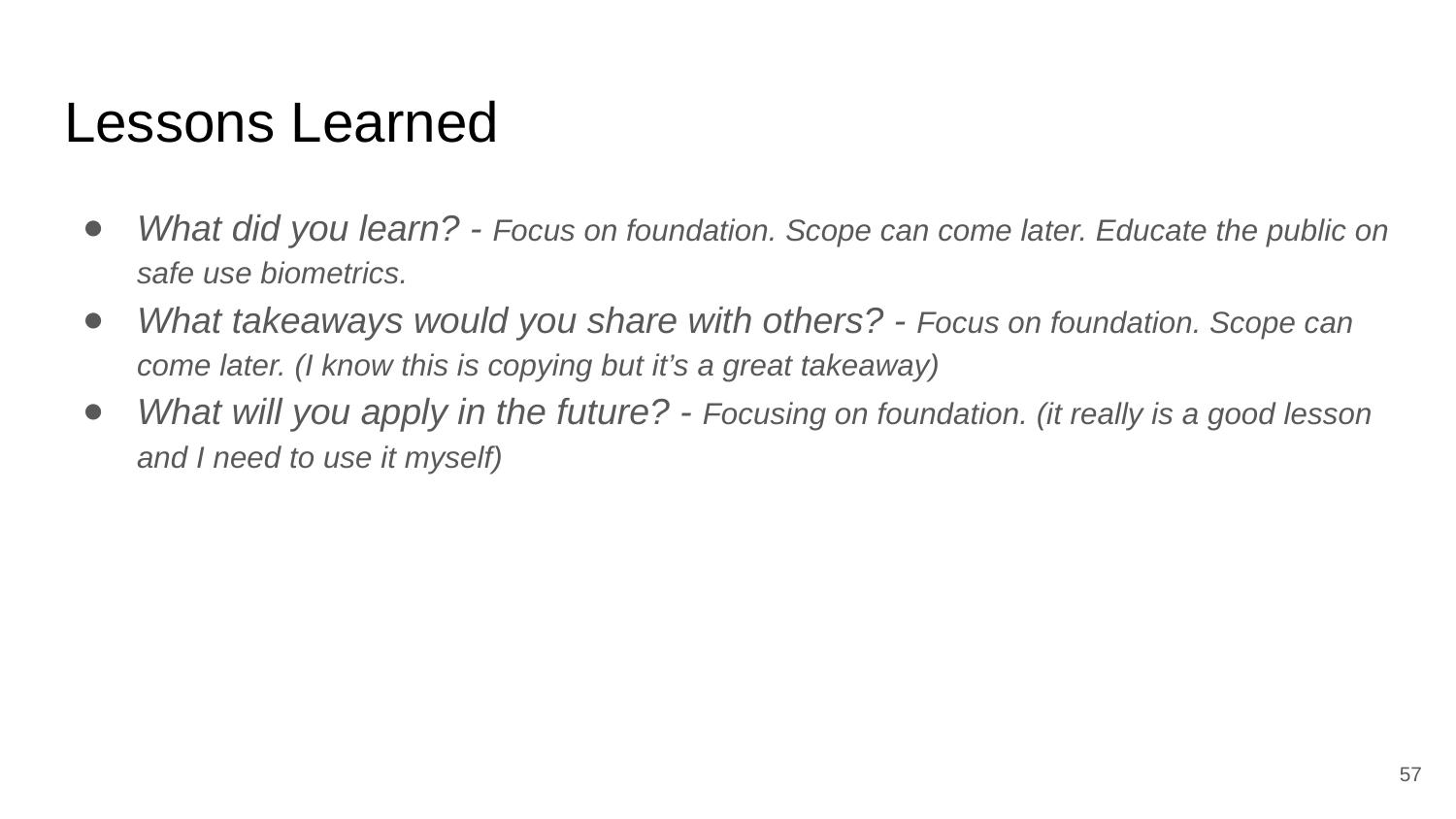

# Lessons Learned
What did you learn? - Focus on foundation. Scope can come later. Educate the public on safe use biometrics.
What takeaways would you share with others? - Focus on foundation. Scope can come later. (I know this is copying but it’s a great takeaway)
What will you apply in the future? - Focusing on foundation. (it really is a good lesson and I need to use it myself)
57